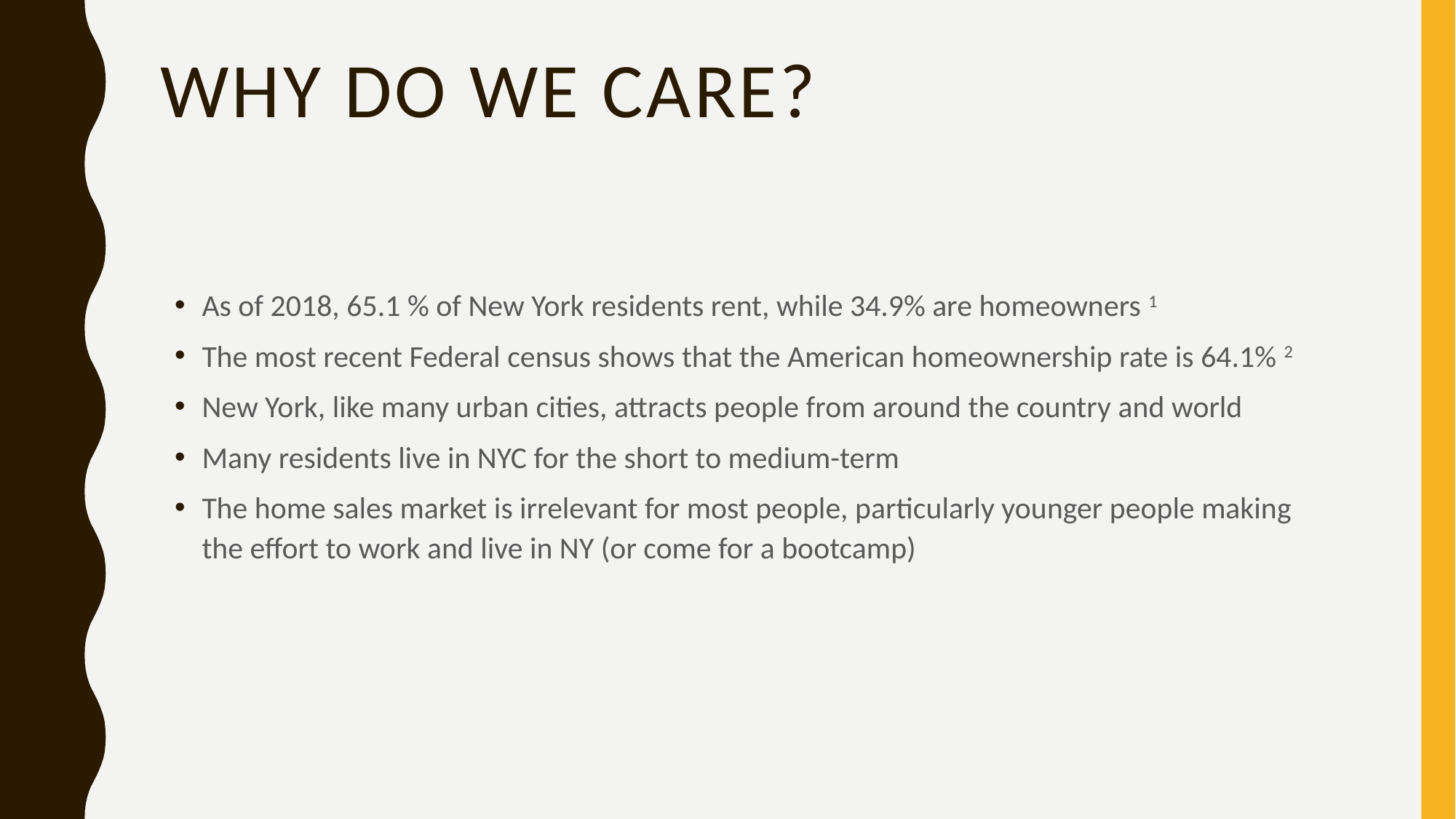

# Why do we care?
As of 2018, 65.1 % of New York residents rent, while 34.9% are homeowners 1
The most recent Federal census shows that the American homeownership rate is 64.1% 2
New York, like many urban cities, attracts people from around the country and world
Many residents live in NYC for the short to medium-term
The home sales market is irrelevant for most people, particularly younger people making the effort to work and live in NY (or come for a bootcamp)